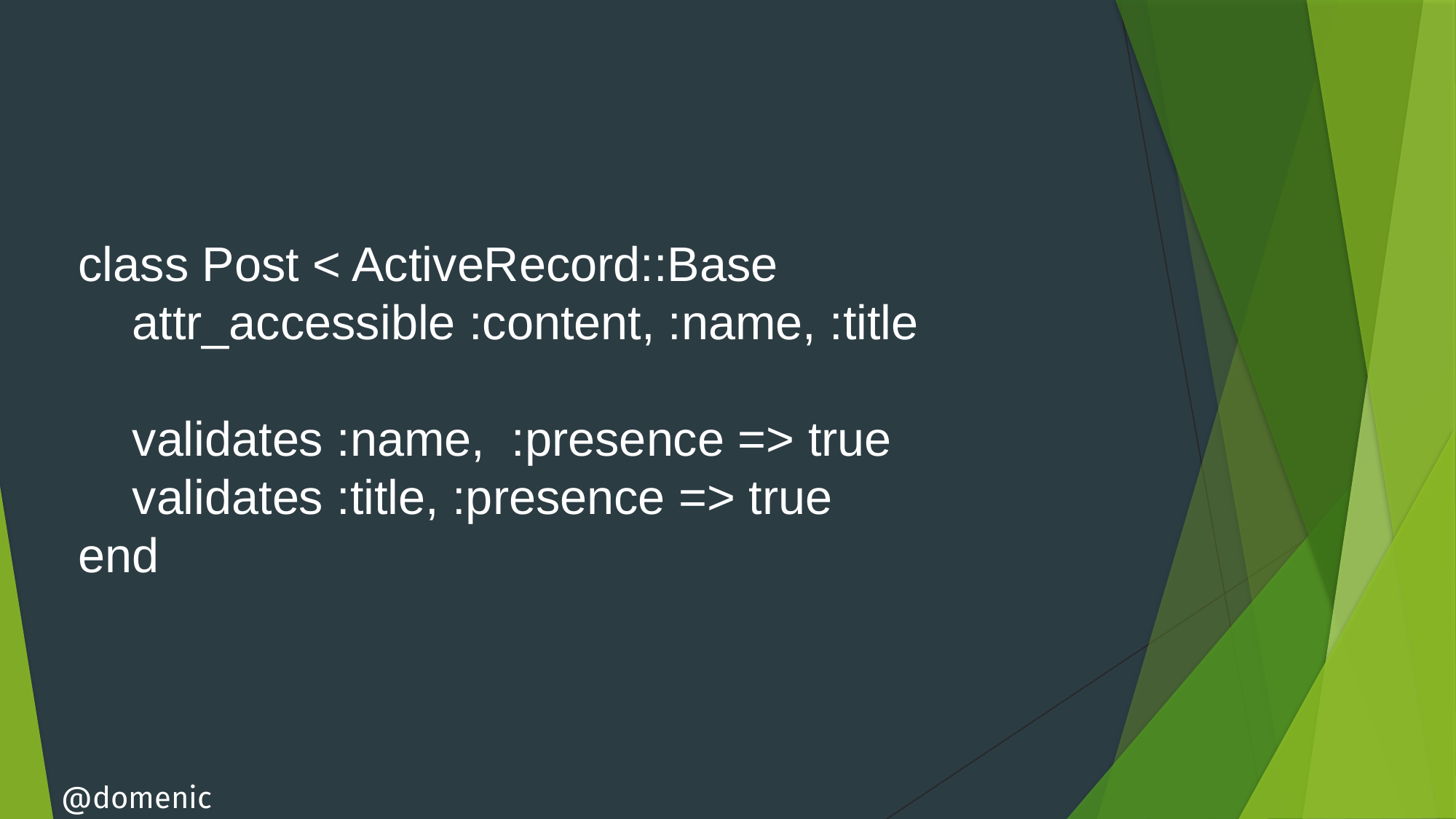

class Post < ActiveRecord::Base
    attr_accessible :content, :name, :title

    validates :name,  :presence => true
    validates :title, :presence => true
end
@domenic